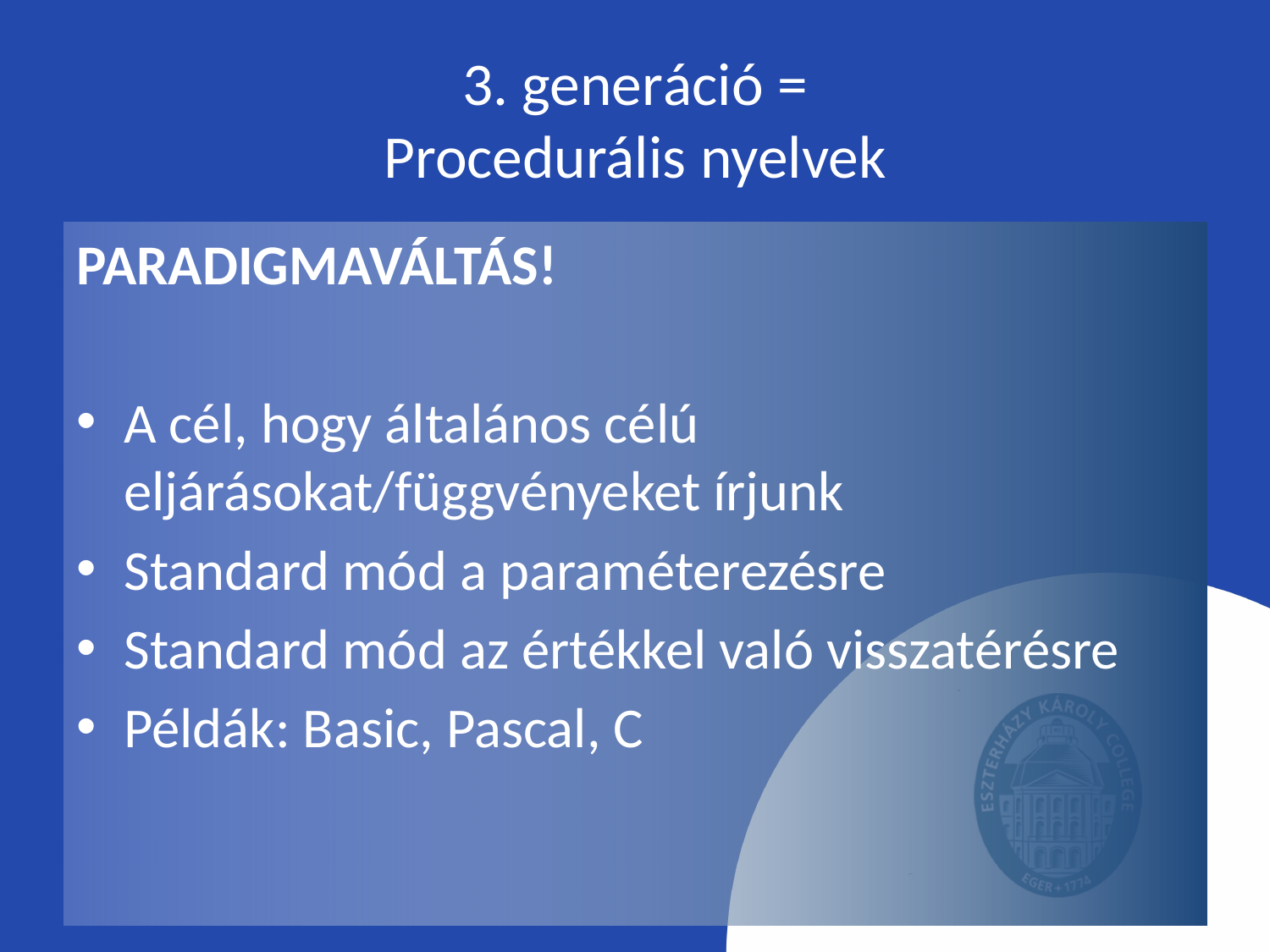

# 3. generáció = Procedurális nyelvek
PARADIGMAVÁLTÁS!

A cél, hogy általános célú eljárásokat/függvényeket írjunk
Standard mód a paraméterezésre
Standard mód az értékkel való visszatérésre
Példák: Basic, Pascal, C